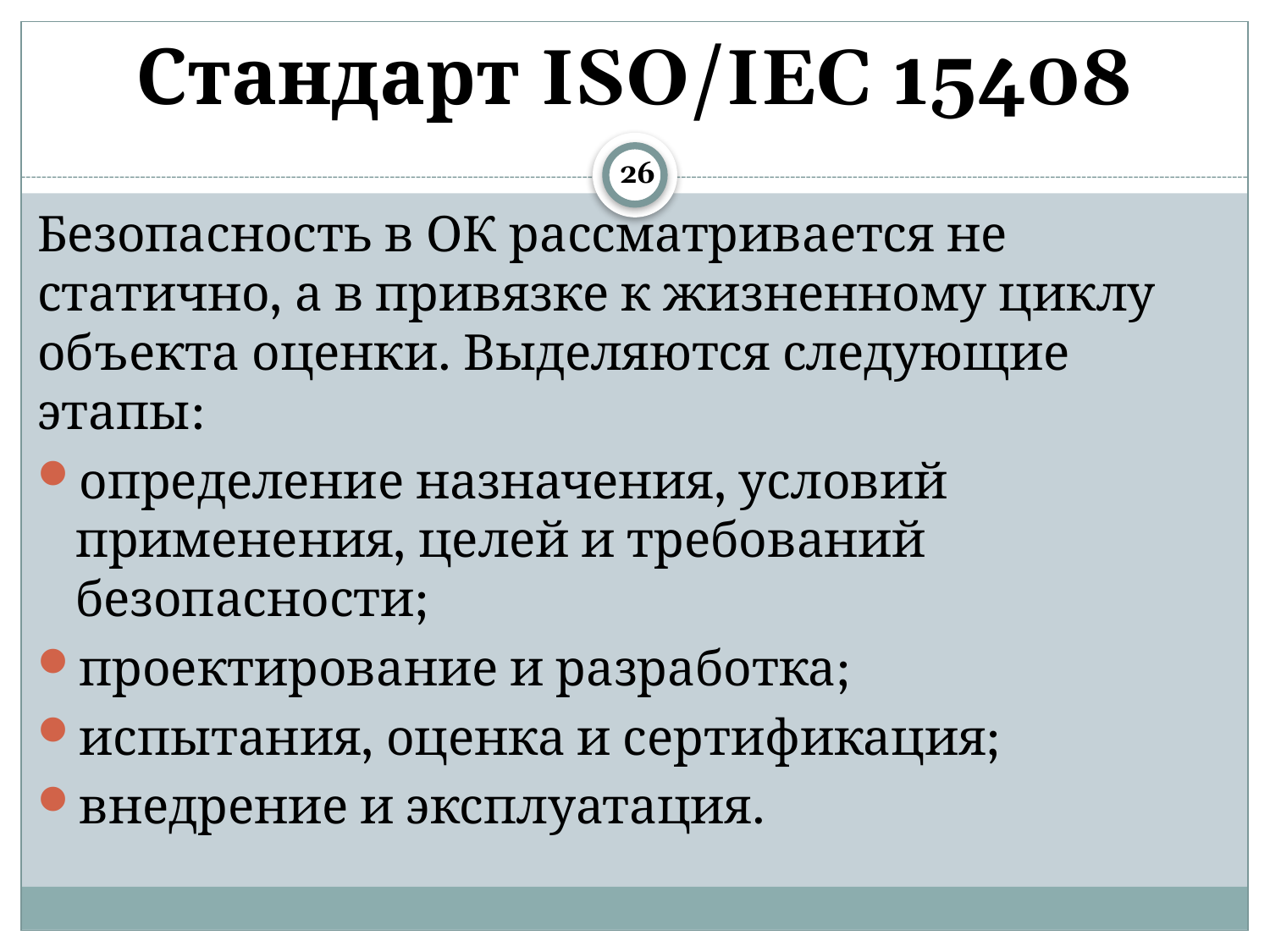

# Стандарт ISO/IEC 15408
26
Безопасность в ОК рассматривается не статично, а в привязке к жизненному циклу объекта оценки. Выделяются следующие этапы:
определение назначения, условий применения, целей и требований безопасности;
проектирование и разработка;
испытания, оценка и сертификация;
внедрение и эксплуатация.